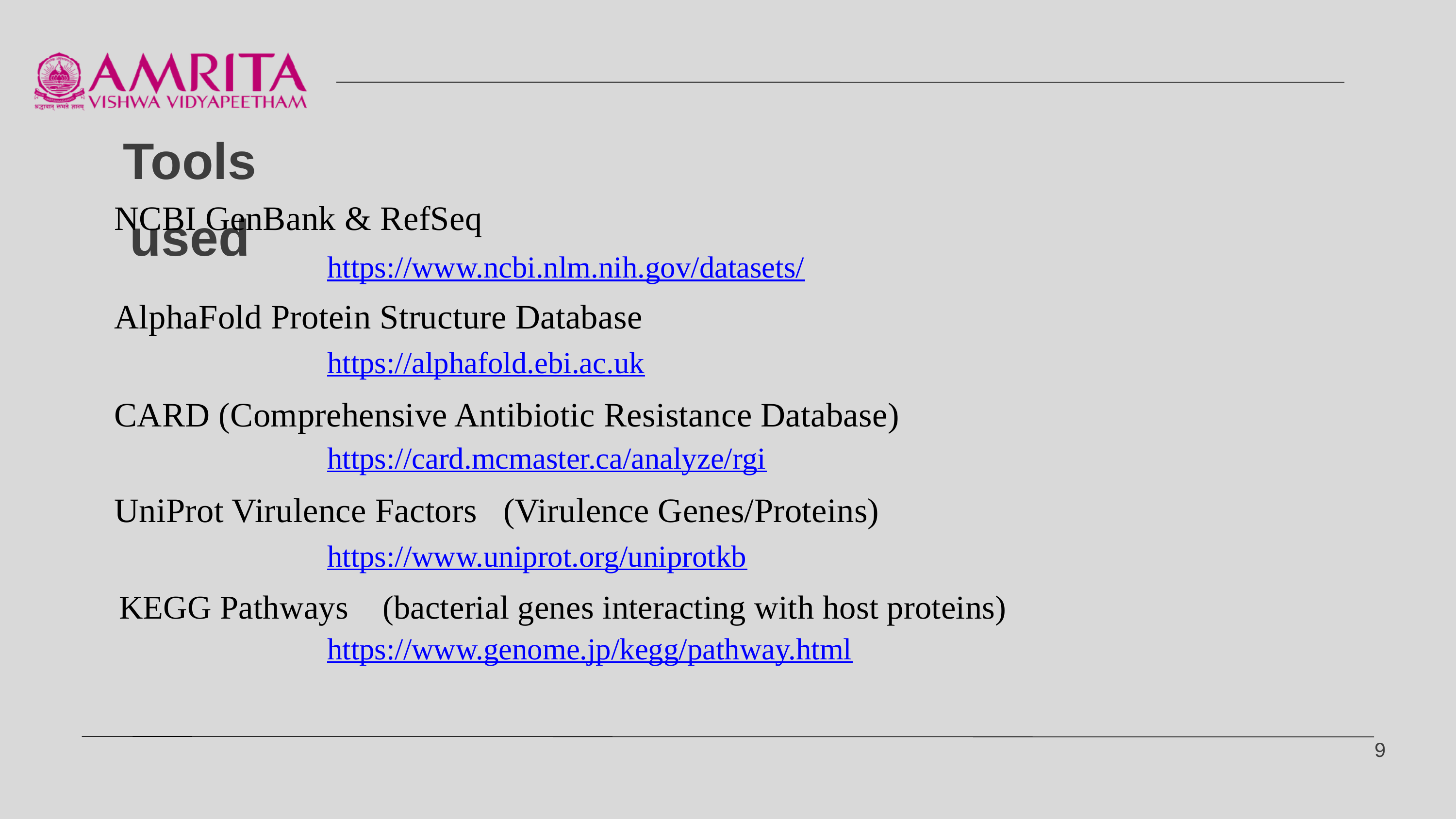

Tools used
NCBI GenBank & RefSeq
https://www.ncbi.nlm.nih.gov/datasets/
AlphaFold Protein Structure Database
https://alphafold.ebi.ac.uk
CARD (Comprehensive Antibiotic Resistance Database)
https://card.mcmaster.ca/analyze/rgi
UniProt Virulence Factors   (Virulence Genes/Proteins)
https://www.uniprot.org/uniprotkb
KEGG Pathways    (bacterial genes interacting with host proteins)
https://www.genome.jp/kegg/pathway.html
9